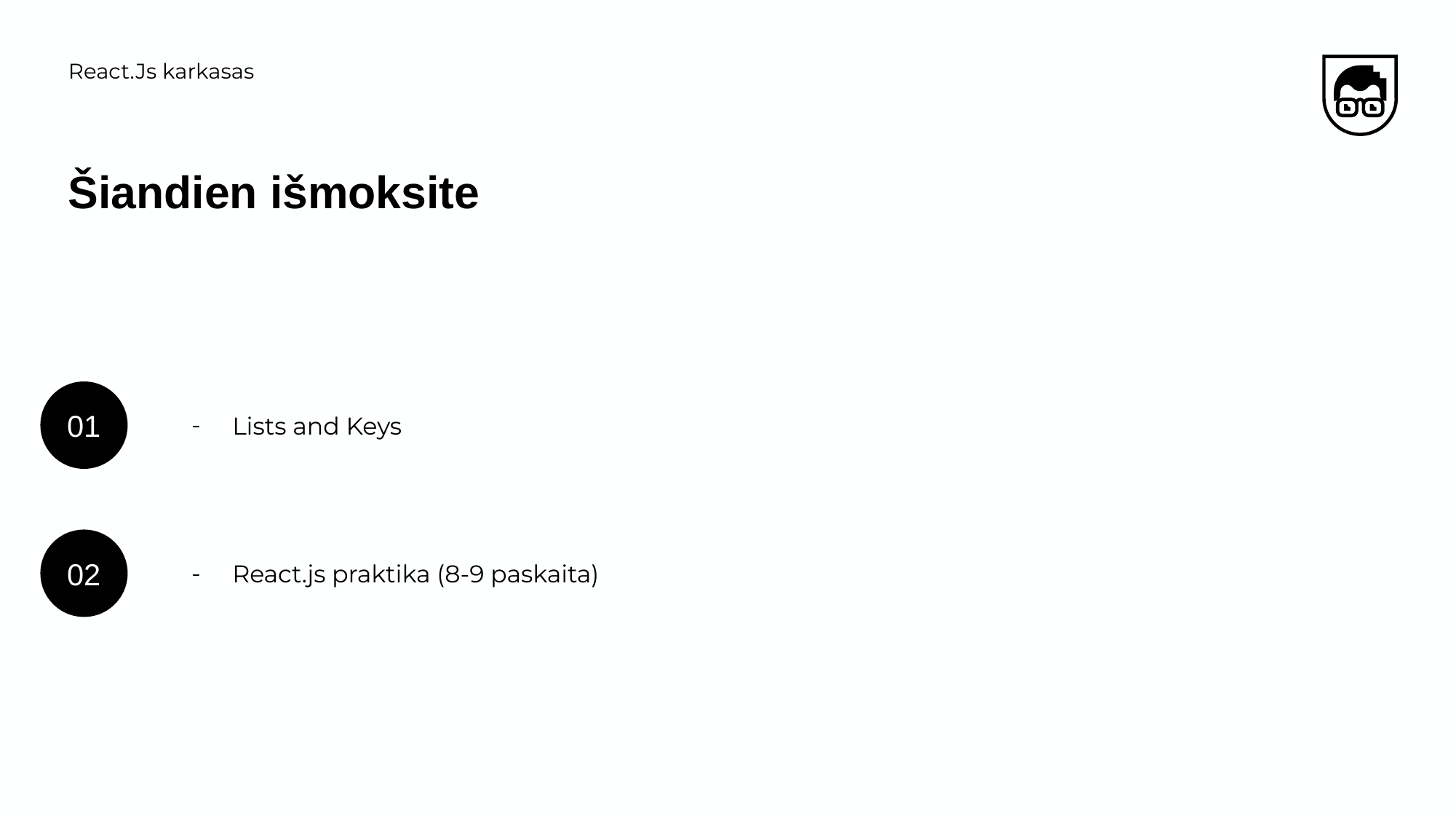

React.Js karkasas

# Šiandien išmoksite
01
Lists and Keys
02
React.js praktika (8-9 paskaita)